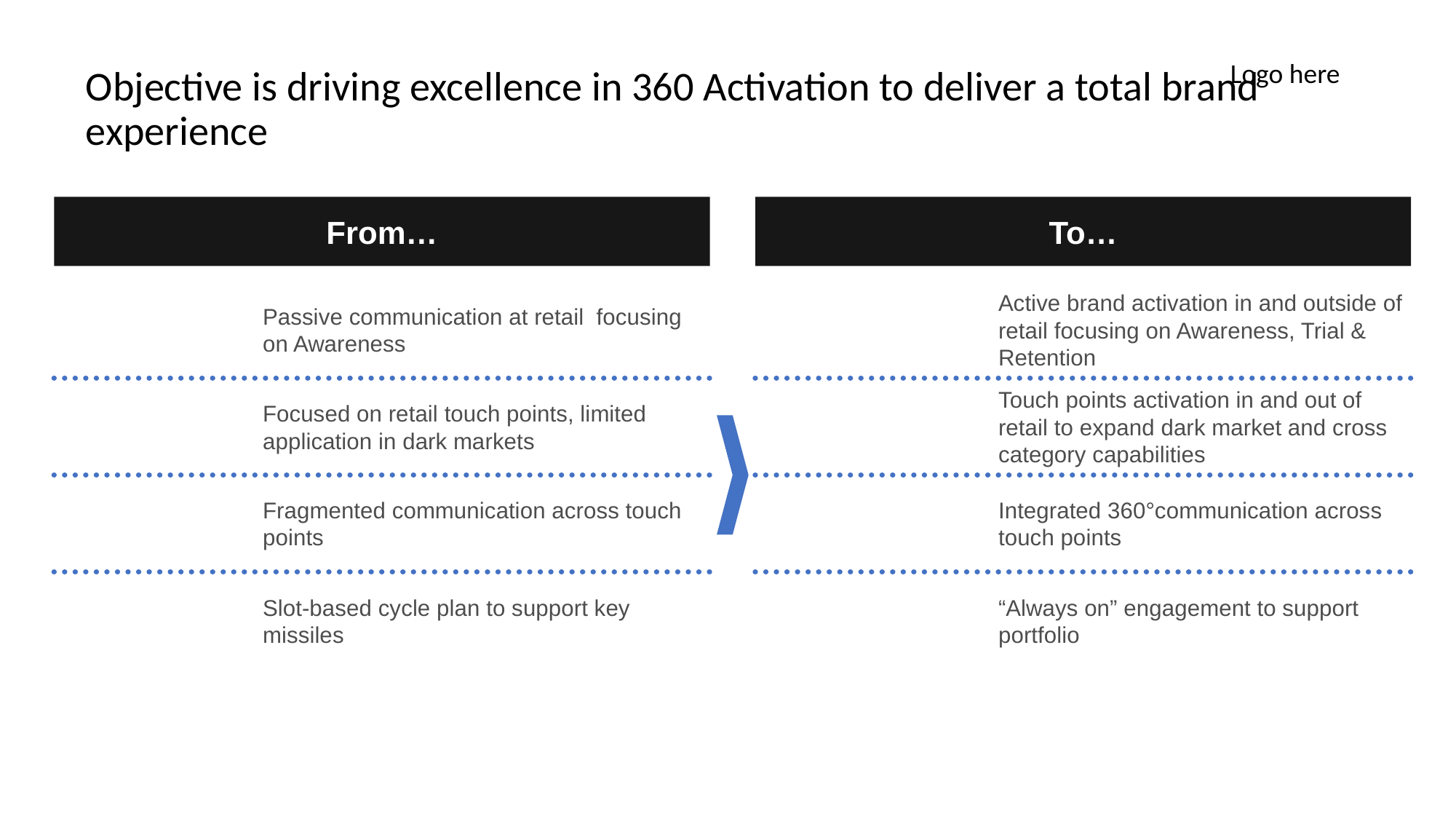

Logo here​
Objective is driving excellence in 360 Activation to deliver a total brand experience
To…
From…
Passive communication at retail  focusing on Awareness
Active brand activation in and outside of retail focusing on Awareness, Trial & Retention
Focused on retail touch points, limited application in dark markets
Touch points activation in and out of retail to expand dark market and cross category capabilities

Fragmented communication across touch points
Integrated 360°communication across touch points
Slot-based cycle plan to support key missiles
“Always on” engagement to support portfolio